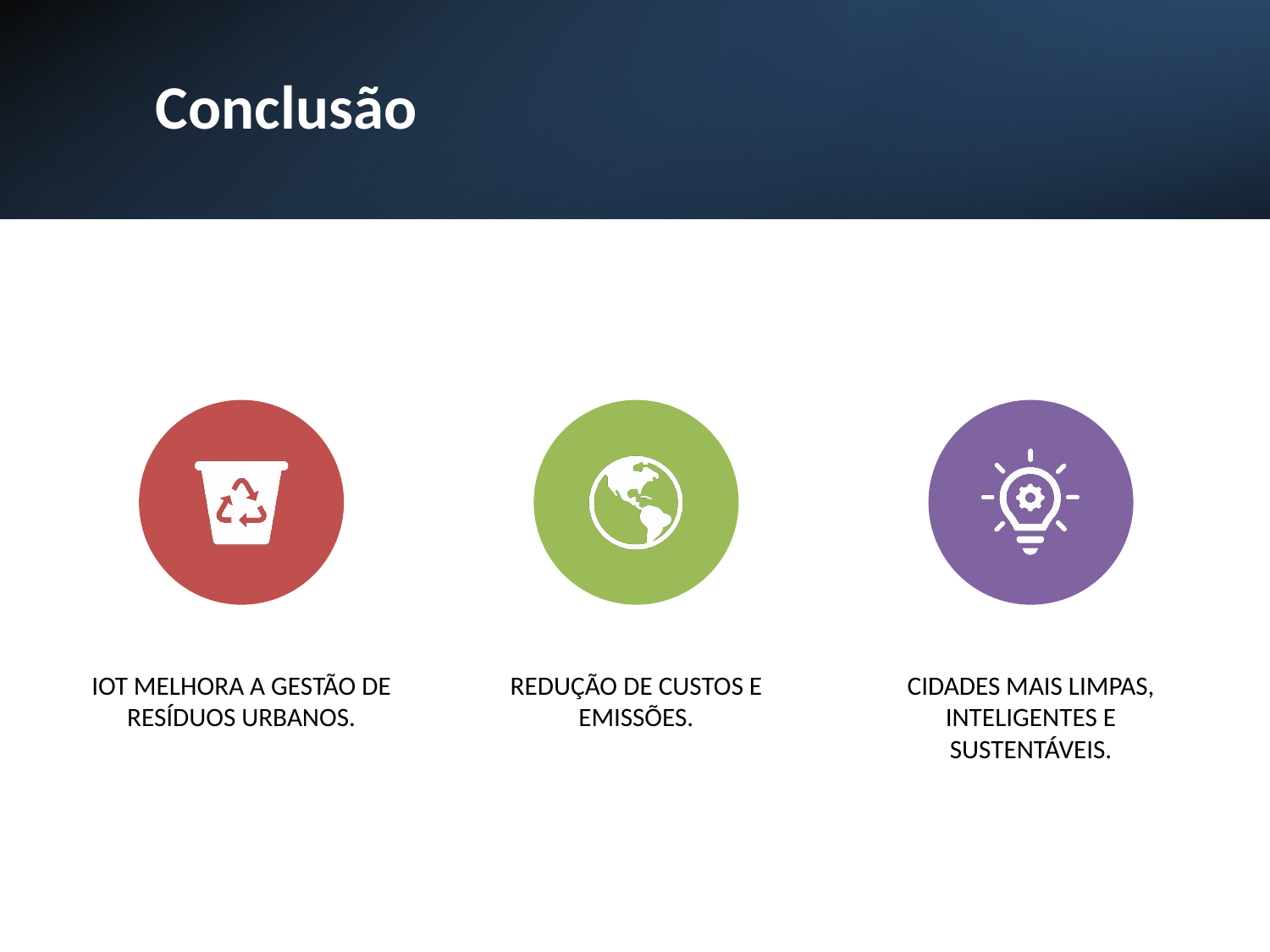

Conclusão
IoT melhora a gestão de resíduos urbanos.
Redução de custos e emissões.
Cidades mais limpas, inteligentes e sustentáveis.